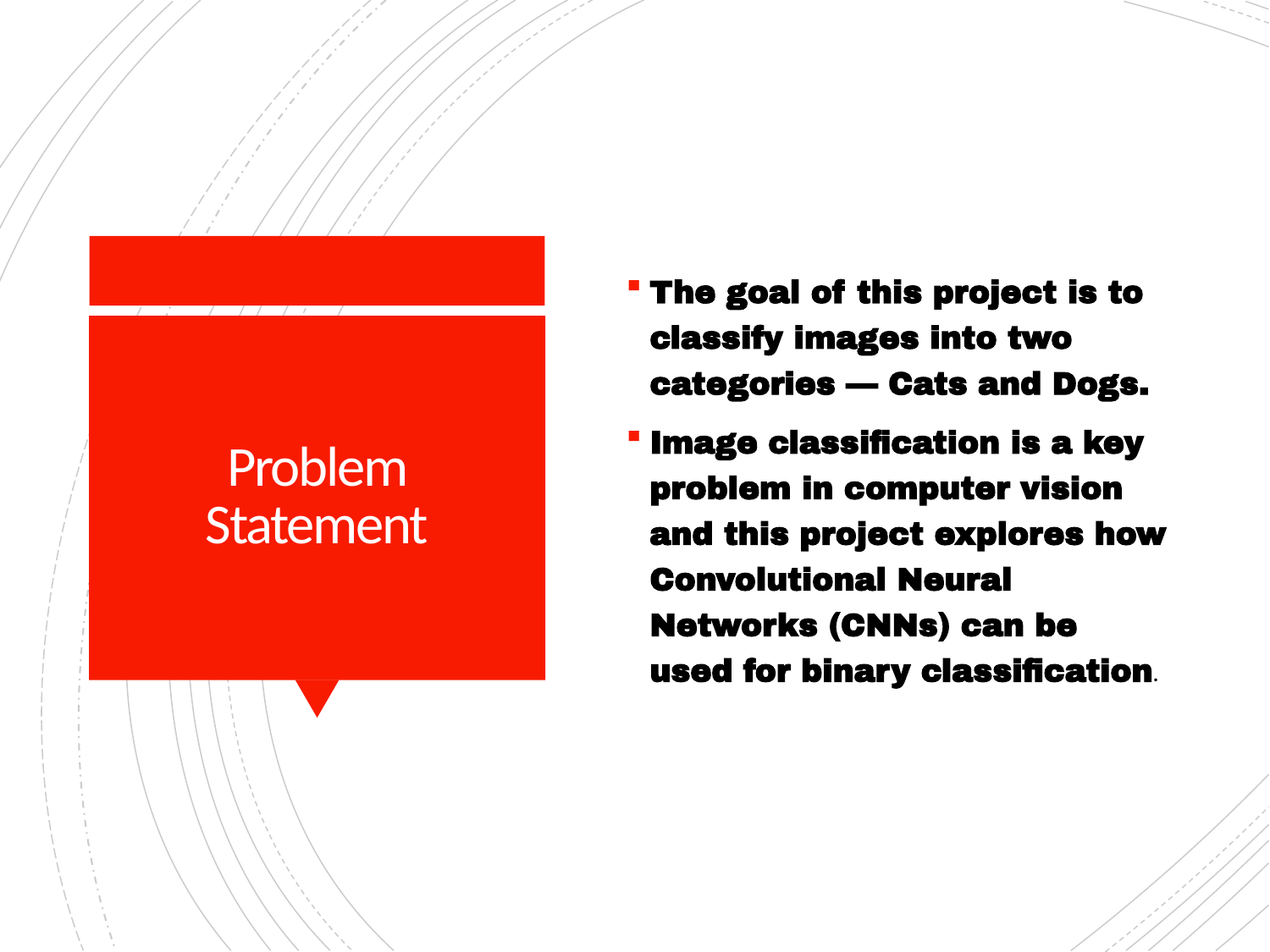

The goal of this project is to classify images into two categories — Cats and Dogs.
Image classification is a key problem in computer vision and this project explores how Convolutional Neural Networks (CNNs) can be used for binary classification.
# Problem Statement